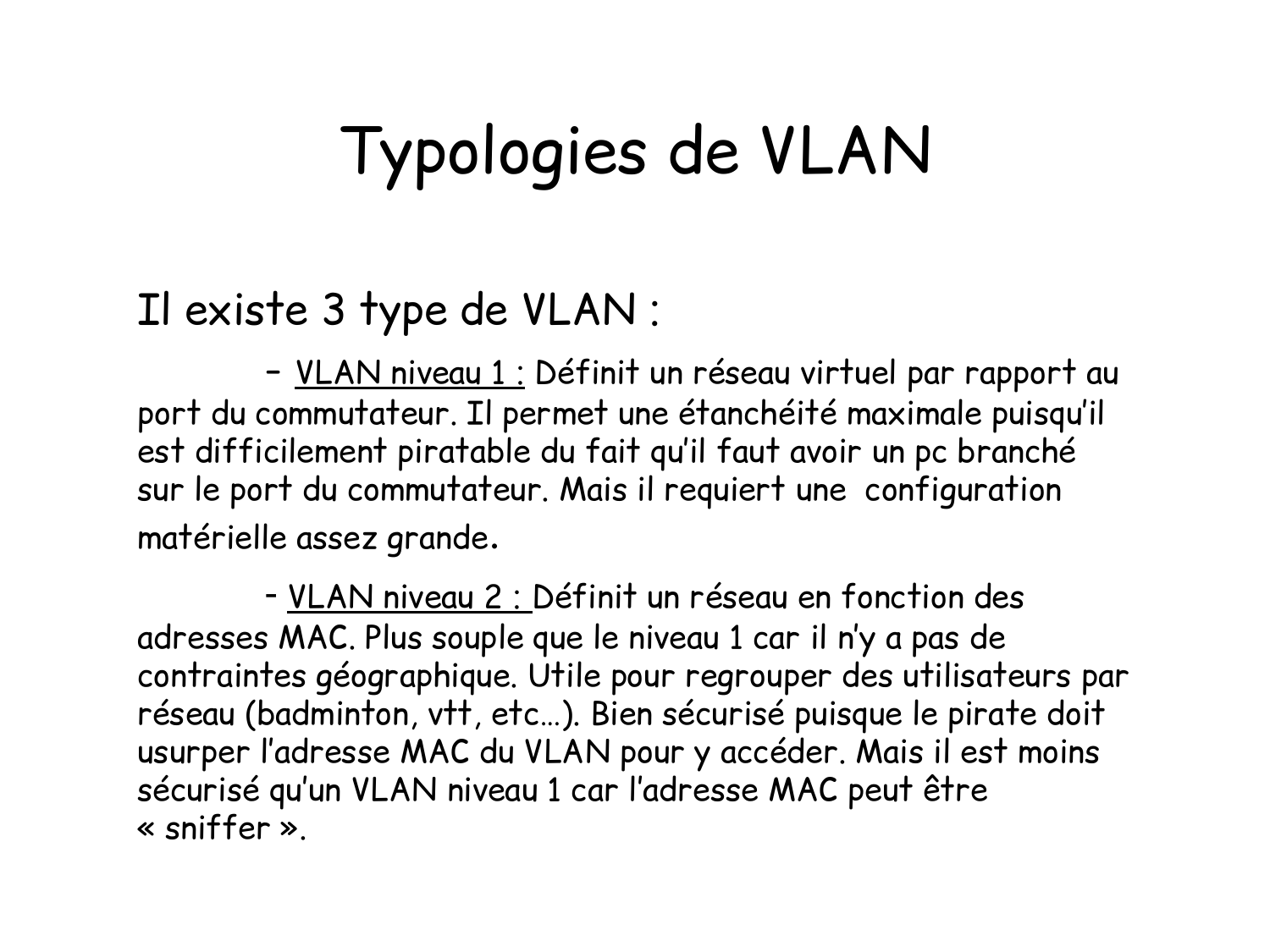

# Typologies de VLAN
Il existe 3 type de VLAN :
	- VLAN niveau 1 : Définit un réseau virtuel par rapport au port du commutateur. Il permet une étanchéité maximale puisqu’il est difficilement piratable du fait qu’il faut avoir un pc branché sur le port du commutateur. Mais il requiert une  configuration matérielle assez grande.
	- VLAN niveau 2 : Définit un réseau en fonction des adresses MAC. Plus souple que le niveau 1 car il n’y a pas de contraintes géographique. Utile pour regrouper des utilisateurs par réseau (badminton, vtt, etc…). Bien sécurisé puisque le pirate doit usurper l’adresse MAC du VLAN pour y accéder. Mais il est moins sécurisé qu’un VLAN niveau 1 car l’adresse MAC peut être « sniffer ».